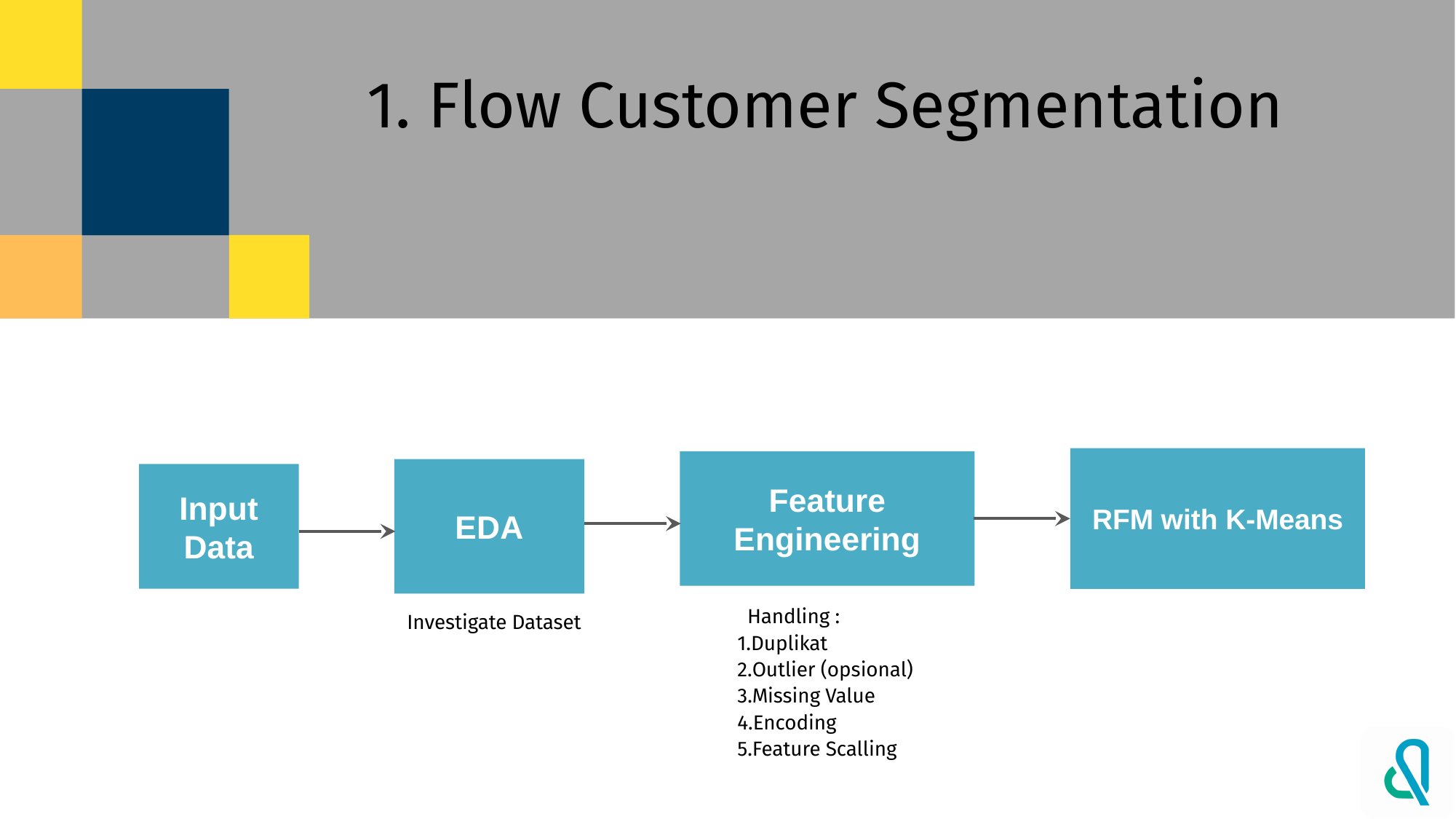

# 1. Flow Customer Segmentation

RFM with K-Means
Feature Engineering
EDA
Input Data
Handling :
Duplikat
Outlier (opsional)
Missing Value
Encoding
Feature Scalling
Investigate Dataset